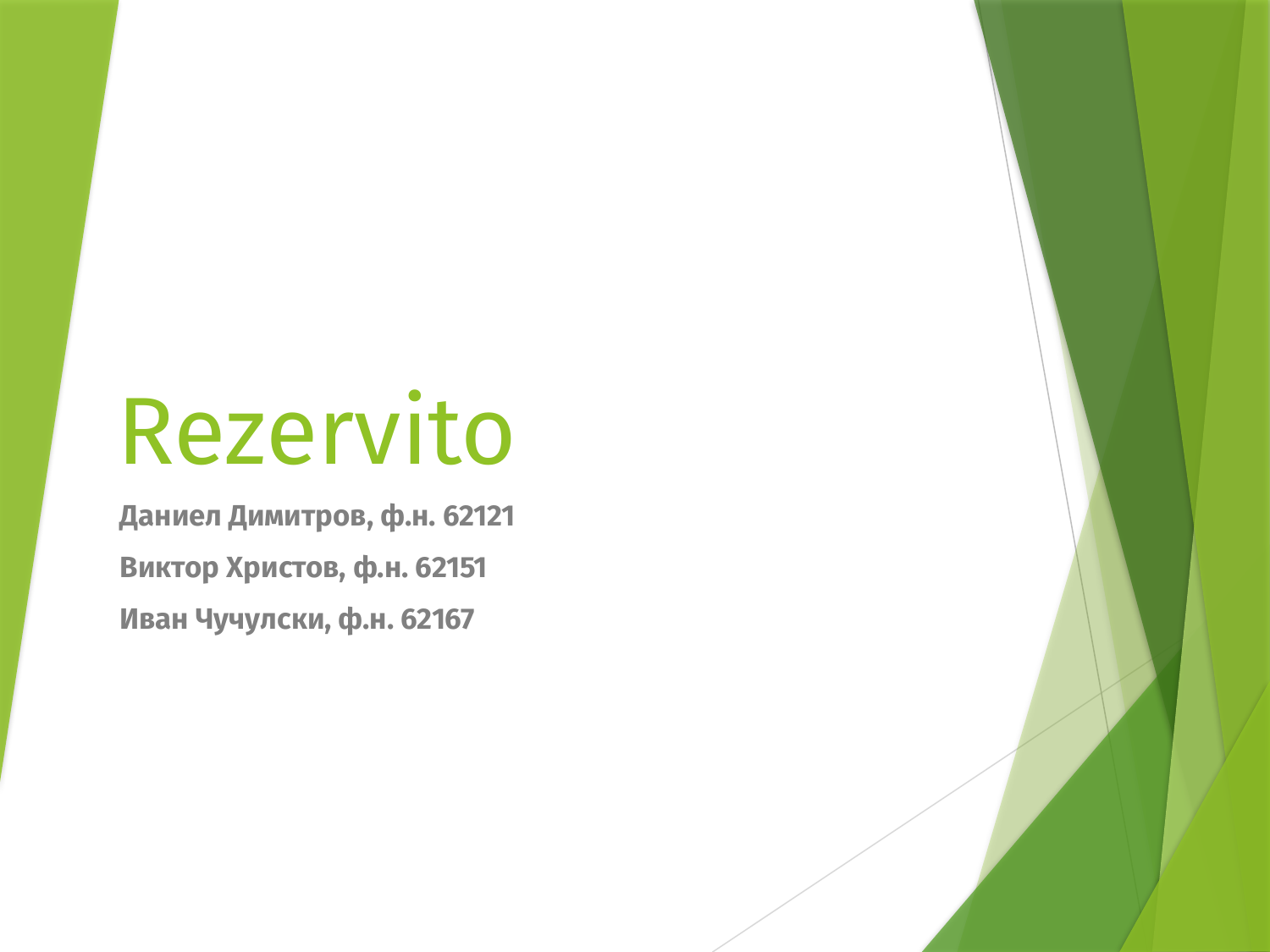

# Rezervito
Даниел Димитров, ф.н. 62121
Виктор Христов, ф.н. 62151
Иван Чучулски, ф.н. 62167